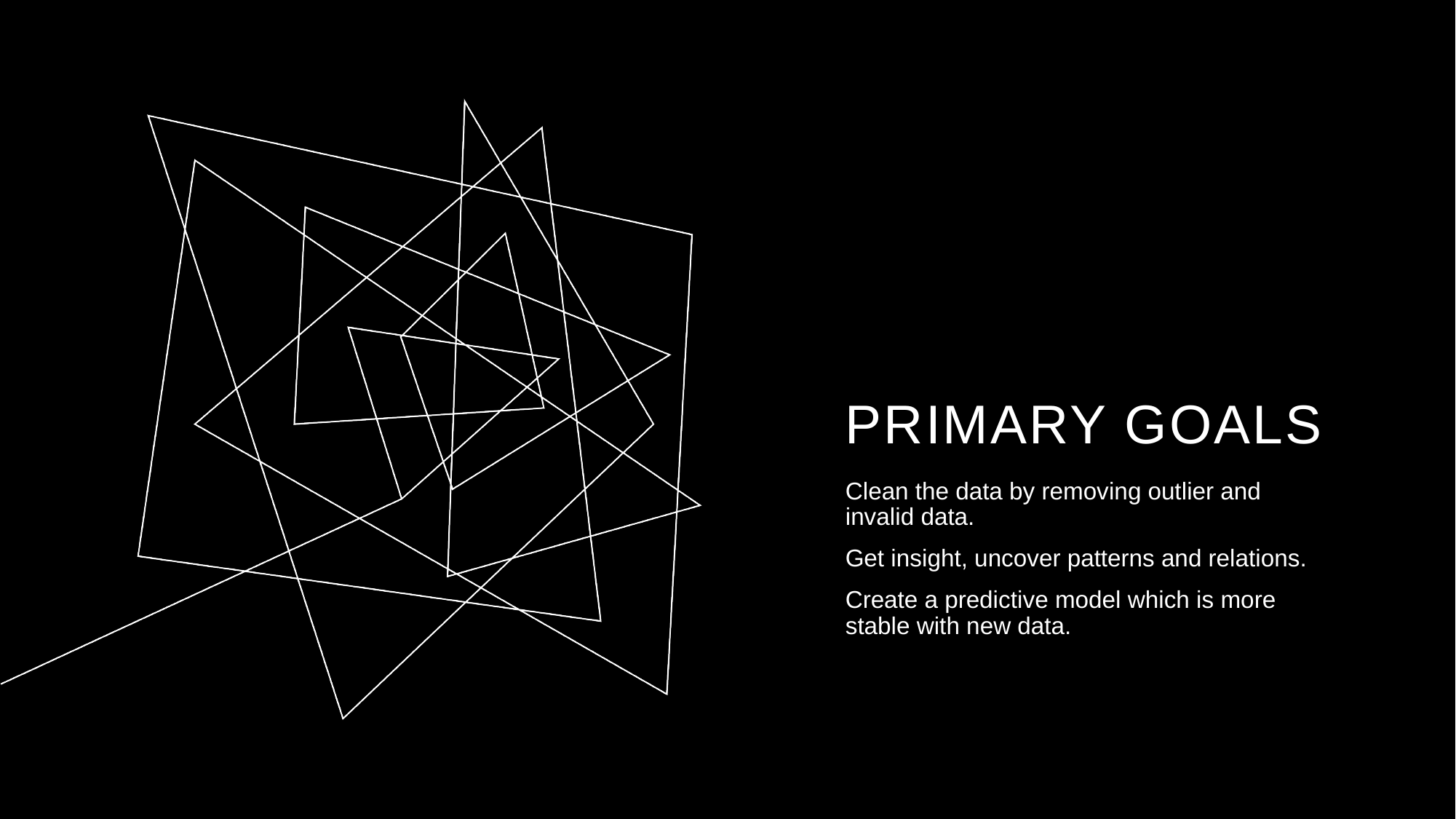

# PRIMARY GOALS
Clean the data by removing outlier and invalid data.
Get insight, uncover patterns and relations.
Create a predictive model which is more stable with new data.